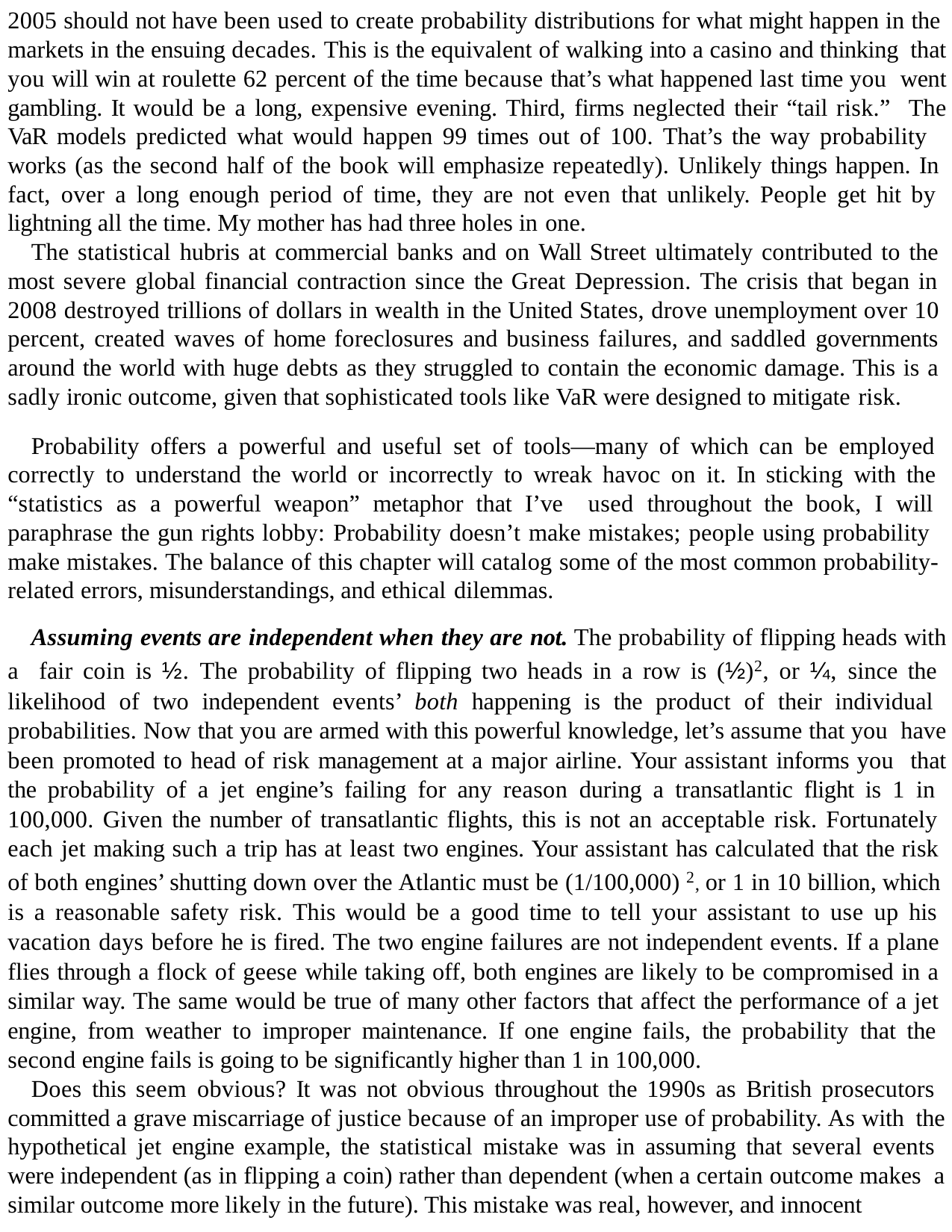

2005 should not have been used to create probability distributions for what might happen in the  markets in the ensuing decades. This is the equivalent of walking into a casino and thinking  that you will win at roulette 62 percent of the time because that’s what happened last time you  went gambling. It would be a long, expensive evening. Third, firms neglected their “tail risk.”  The VaR models predicted what would happen 99 times out of 100. That’s the way probability   works (as the second half of the book will emphasize repeatedly). Unlikely things happen. In  fact, over a long enough period of time, they are not even that unlikely. People get hit by  lightning all the time. My mother has had three holes in one.
The statistical hubris at commercial banks and on Wall Street ultimately contributed to the  most severe global financial contraction since the Great Depression. The crisis that began in  2008 destroyed trillions of dollars in wealth in the United States, drove unemployment over 10  percent, created waves of home foreclosures and business failures, and saddled governments  around the world with huge debts as they struggled to contain the economic damage. This is a  sadly ironic outcome, given that sophisticated tools like VaR were designed to mitigate risk.
Probability offers a powerful and useful set of tools—many of which can be employed  correctly to understand the world or incorrectly to wreak havoc on it. In sticking with the  “statistics as a powerful weapon” metaphor that I’ve  used throughout the book, I will  paraphrase the gun rights lobby: Probability doesn’t make mistakes; people using probability   make mistakes. The balance of this chapter will catalog some of the most common probability-  related errors, misunderstandings, and ethical dilemmas.
Assuming events are independent when they are not. The probability of flipping heads with a  fair coin is ½. The probability of flipping two heads in a row is (½)2, or ¼, since the  likelihood of two independent events’ both happening is the product of their individual  probabilities. Now that you are armed with this powerful knowledge, let’s assume that you  have been promoted to head of risk management at a major airline. Your assistant informs you  that the probability of a jet engine’s failing for any reason during a transatlantic flight is 1 in  100,000. Given the number of transatlantic flights, this is not an acceptable risk. Fortunately  each jet making such a trip has at least two engines. Your assistant has calculated that the risk  of both engines’ shutting down over the Atlantic must be (1/100,000) 2, or 1 in 10 billion, which  is a reasonable safety risk. This would be a good time to tell your assistant to use up his  vacation days before he is fired. The two engine failures are not independent events. If a plane  flies through a flock of geese while taking off, both engines are likely to be compromised in a  similar way. The same would be true of many other factors that affect the performance of a jet  engine, from weather to improper maintenance. If one engine fails, the probability that the  second engine fails is going to be significantly higher than 1 in 100,000.
Does this seem obvious? It was not obvious throughout the 1990s as British prosecutors  committed a grave miscarriage of justice because of an improper use of probability. As with  the hypothetical jet engine example, the statistical mistake was in assuming that several events  were independent (as in flipping a coin) rather than dependent (when a certain outcome makes  a similar outcome more likely in the future). This mistake was real, however, and innocent